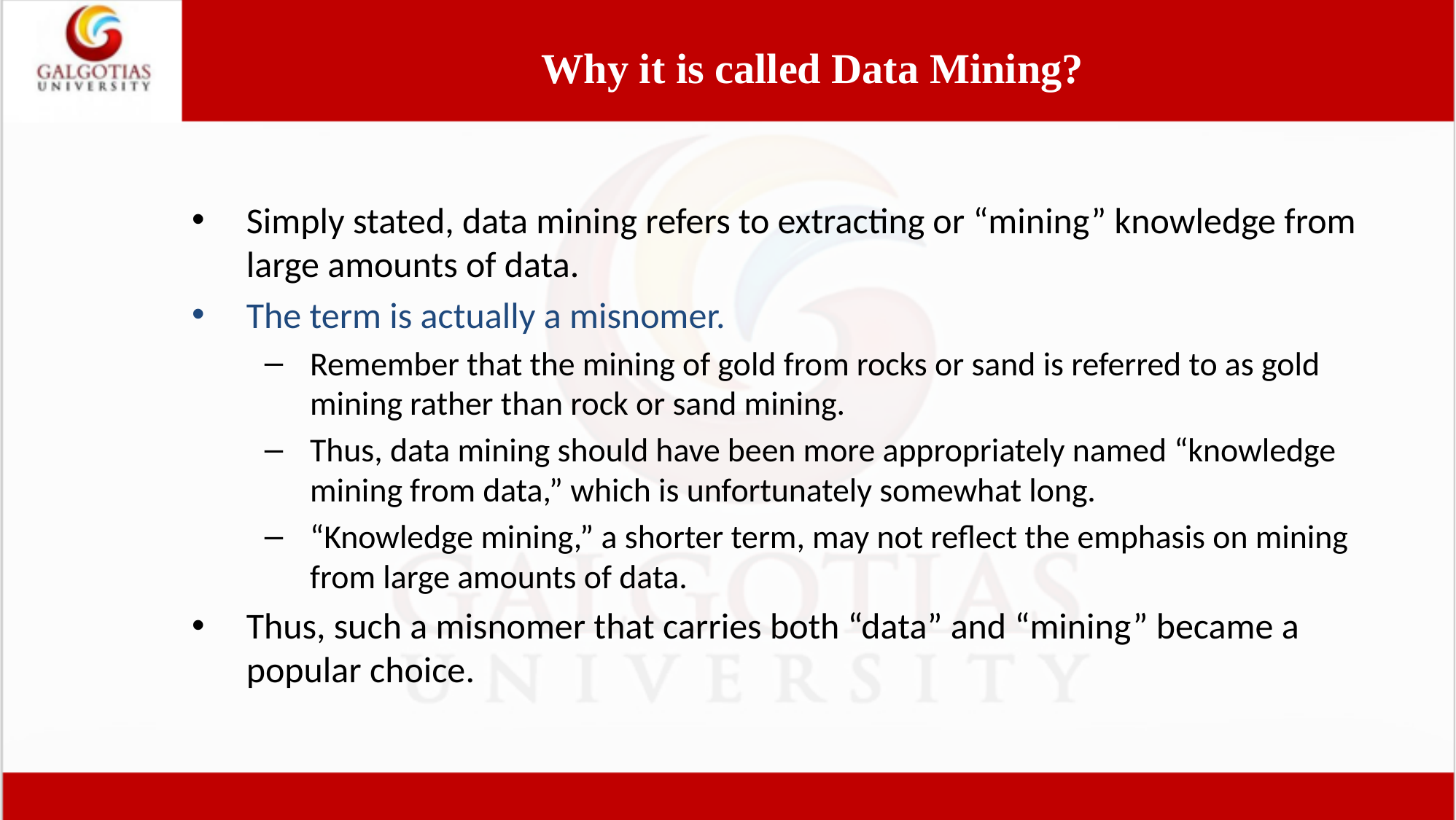

# Why it is called Data Mining?
Simply stated, data mining refers to extracting or “mining” knowledge from large amounts of data.
The term is actually a misnomer.
Remember that the mining of gold from rocks or sand is referred to as gold mining rather than rock or sand mining.
Thus, data mining should have been more appropriately named “knowledge mining from data,” which is unfortunately somewhat long.
“Knowledge mining,” a shorter term, may not reflect the emphasis on mining from large amounts of data.
Thus, such a misnomer that carries both “data” and “mining” became a popular choice.